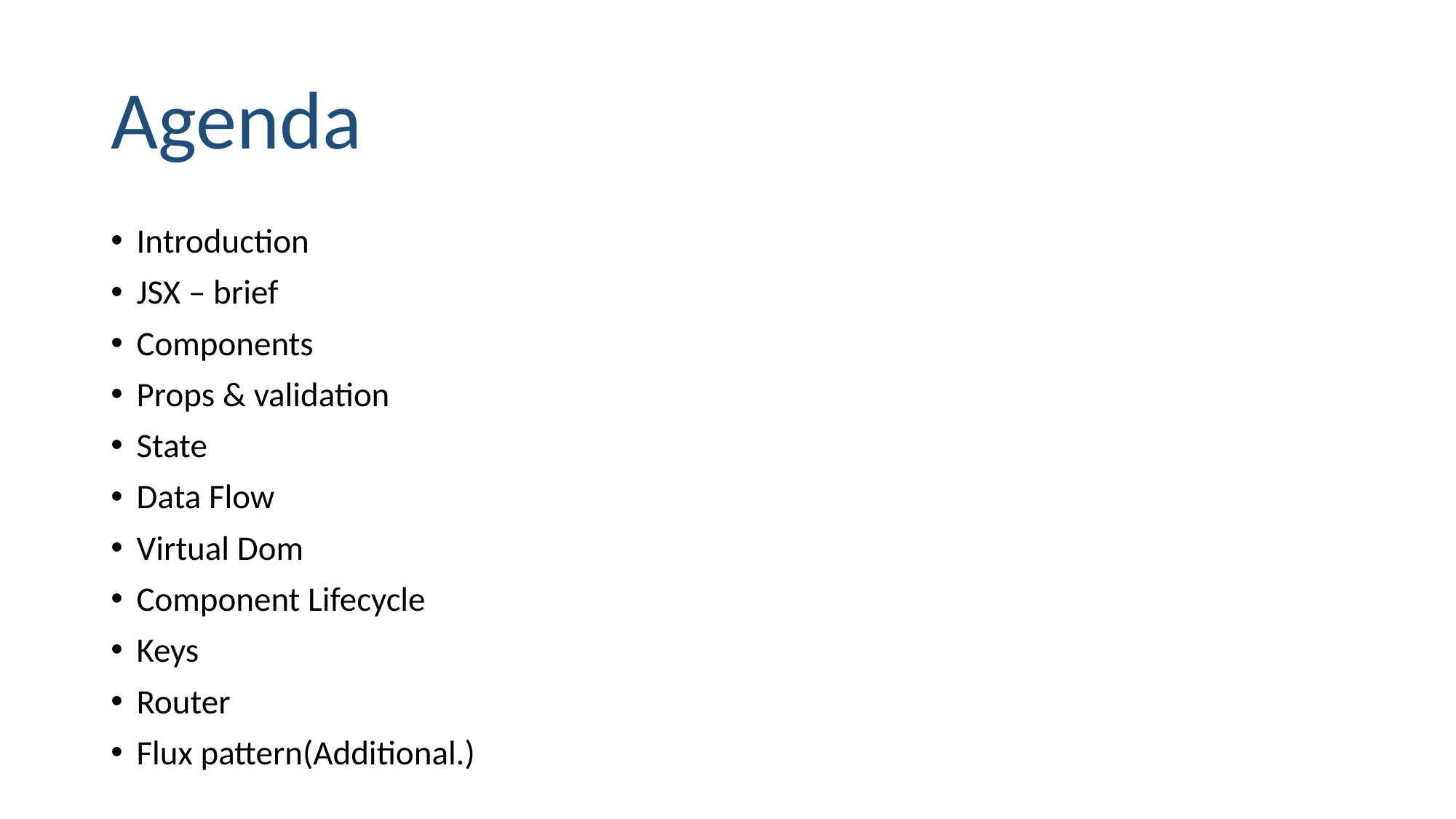

# Agenda
Introduction
JSX – brief
Components
Props & validation
State
Data Flow
Virtual Dom
Component Lifecycle
Keys
Router
Flux pattern(Additional.)